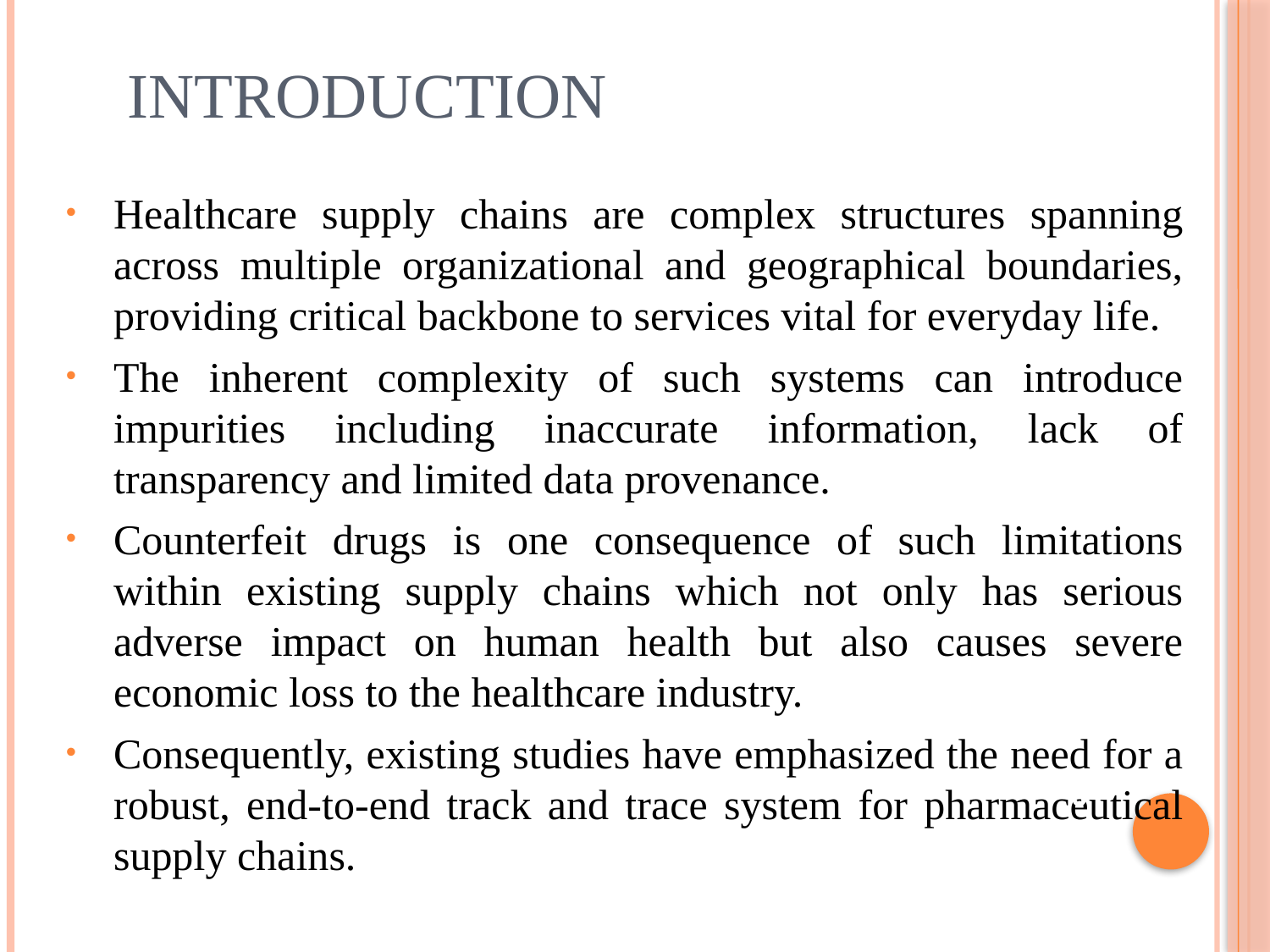

# Introduction
Healthcare supply chains are complex structures spanning across multiple organizational and geographical boundaries, providing critical backbone to services vital for everyday life.
The inherent complexity of such systems can introduce impurities including inaccurate information, lack of transparency and limited data provenance.
Counterfeit drugs is one consequence of such limitations within existing supply chains which not only has serious adverse impact on human health but also causes severe economic loss to the healthcare industry.
Consequently, existing studies have emphasized the need for a robust, end-to-end track and trace system for pharmaceutical supply chains.

3